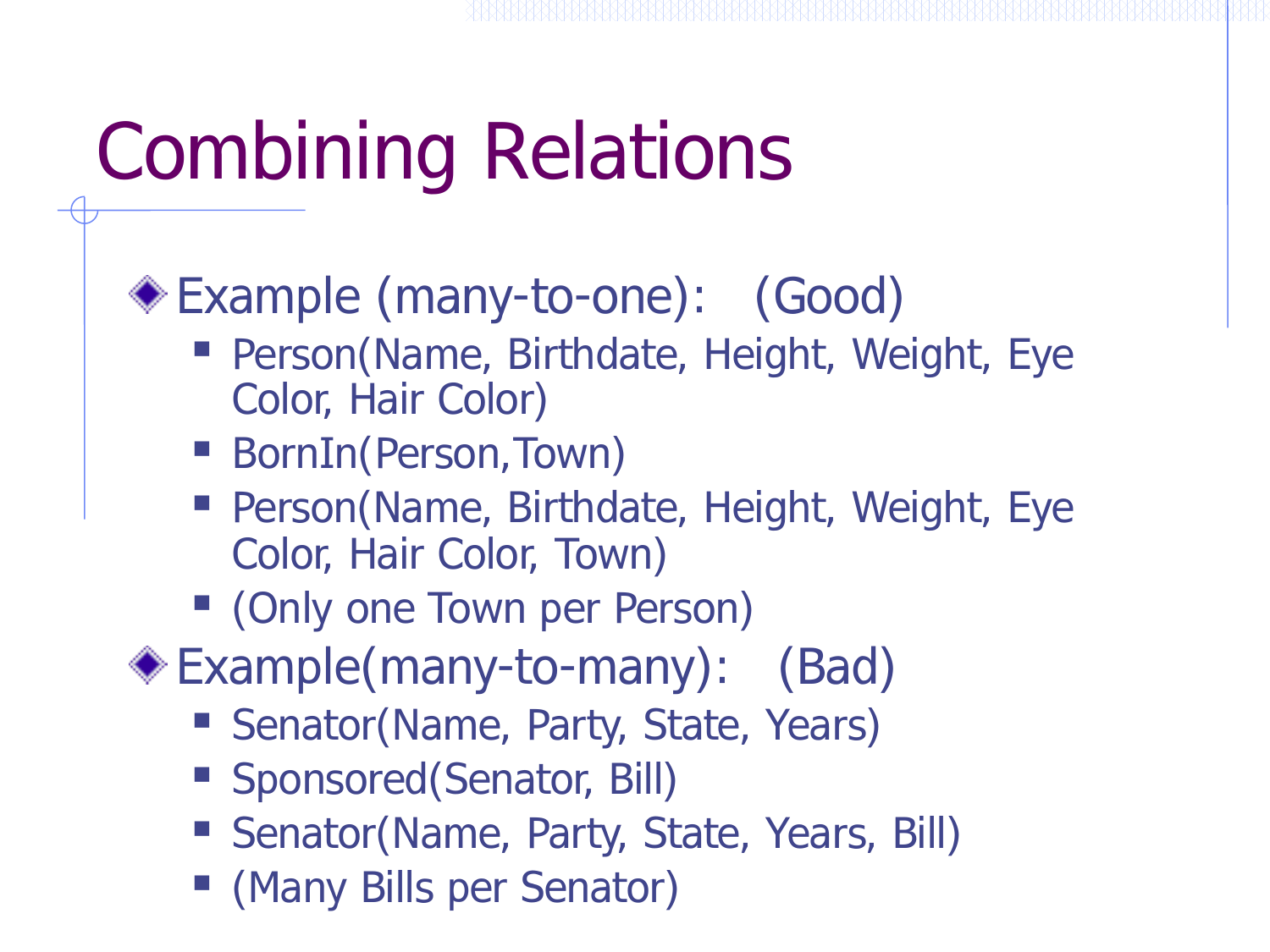

# Combining Relations
Example (many-to-one):   (Good)
Person(Name, Birthdate, Height, Weight, Eye Color, Hair Color)
BornIn(Person,Town)
Person(Name, Birthdate, Height, Weight, Eye Color, Hair Color, Town)
(Only one Town per Person)
Example(many-to-many):   (Bad)
Senator(Name, Party, State, Years)
Sponsored(Senator, Bill)
Senator(Name, Party, State, Years, Bill)
(Many Bills per Senator)